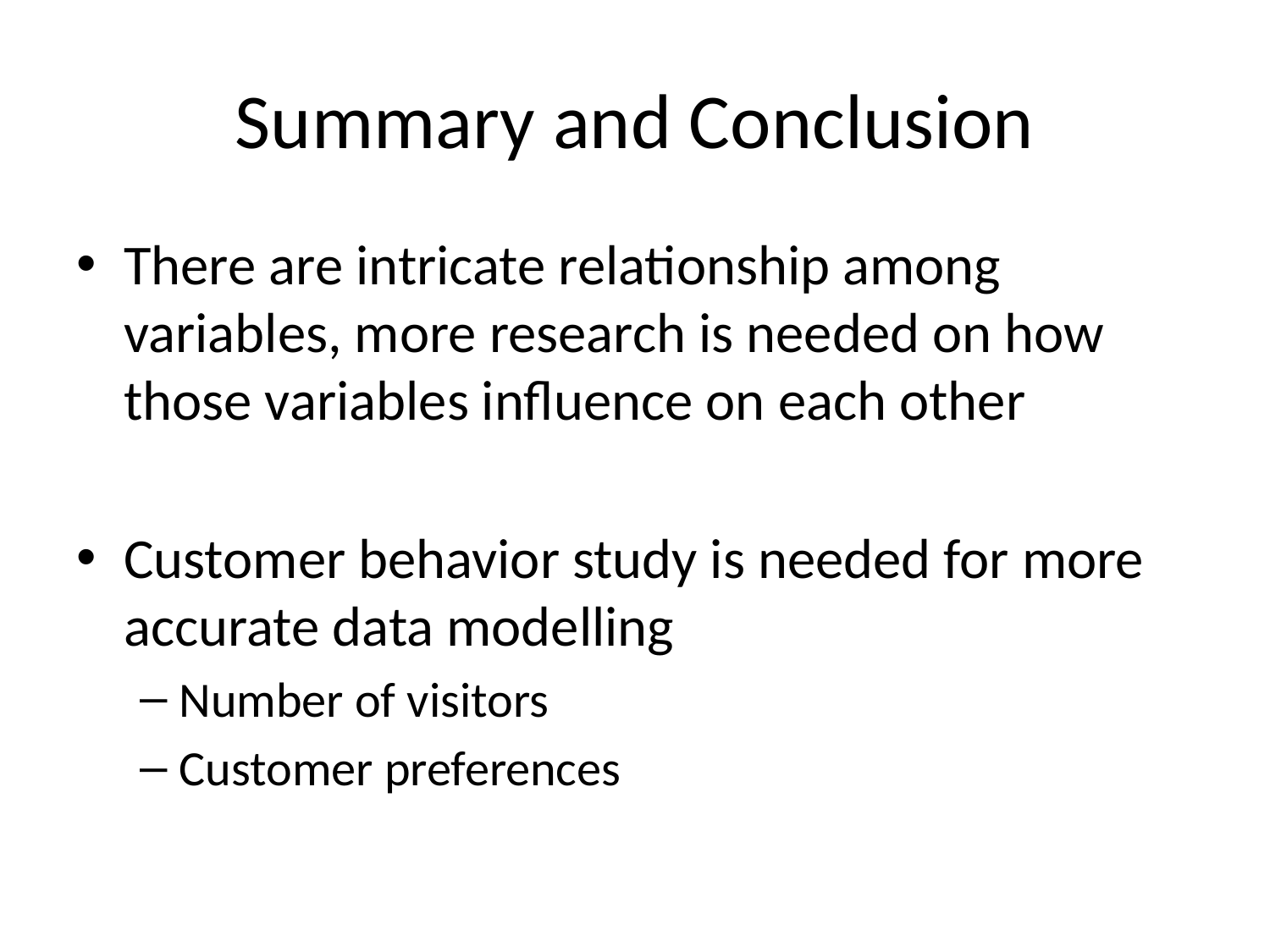

# Summary and Conclusion
There are intricate relationship among variables, more research is needed on how those variables influence on each other

Customer behavior study is needed for more accurate data modelling
Number of visitors
Customer preferences